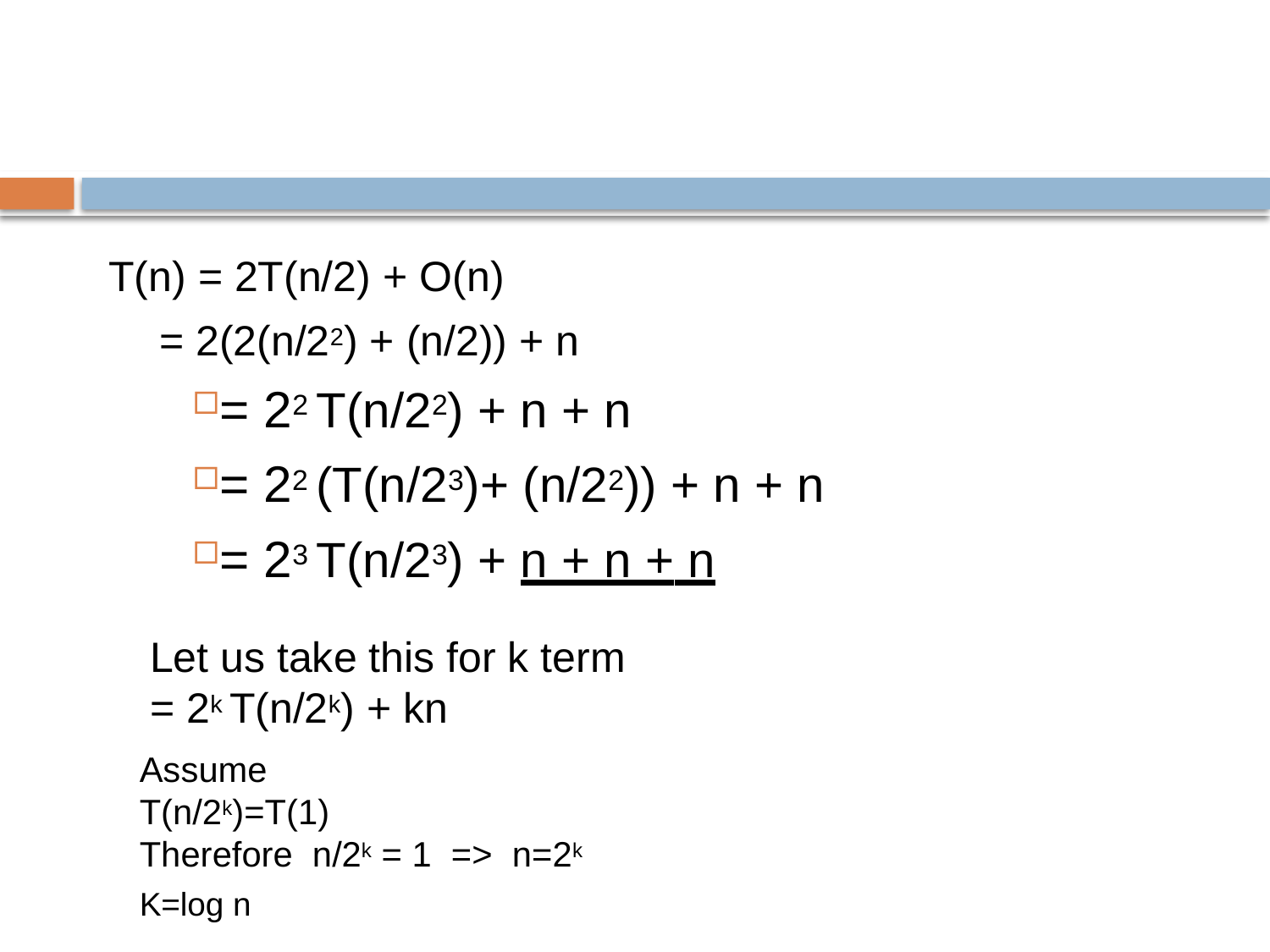

#
T(n) = 2T(n/2) + O(n)
= 2(2(n/22) + (n/2)) + n
= 22 T(n/22) + n + n
= 22 (T(n/23)+ (n/22)) + n + n
= 23 T(n/23) + n + n + n

Let us take this for k term
= 2k T(n/2k) + kn

Assume
T(n/2k)=T(1)
Therefore  n/2k = 1  =>  n=2k
K=log n